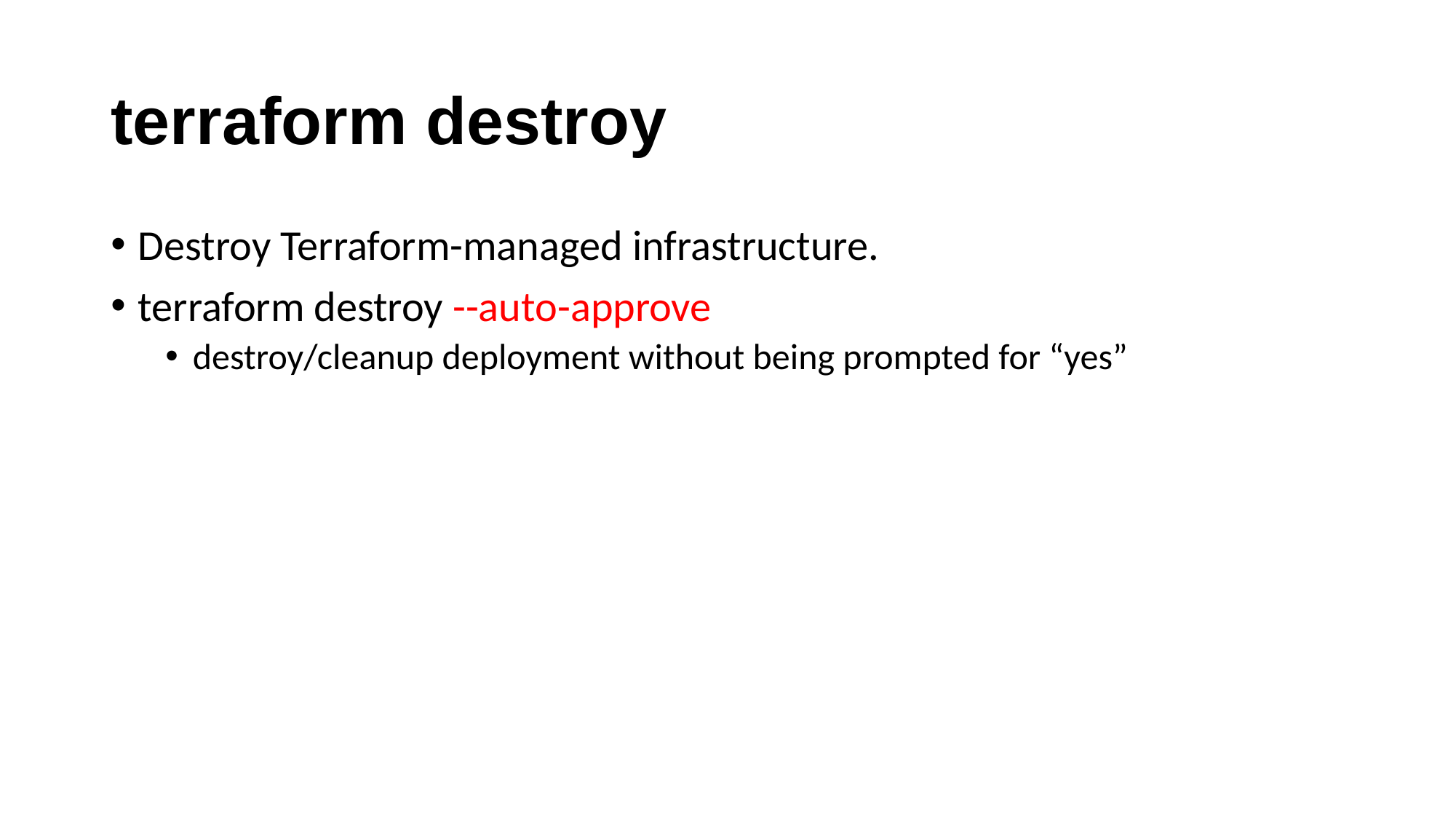

# terraform destroy
Destroy Terraform-managed infrastructure.
terraform destroy --auto-approve
destroy/cleanup deployment without being prompted for “yes”